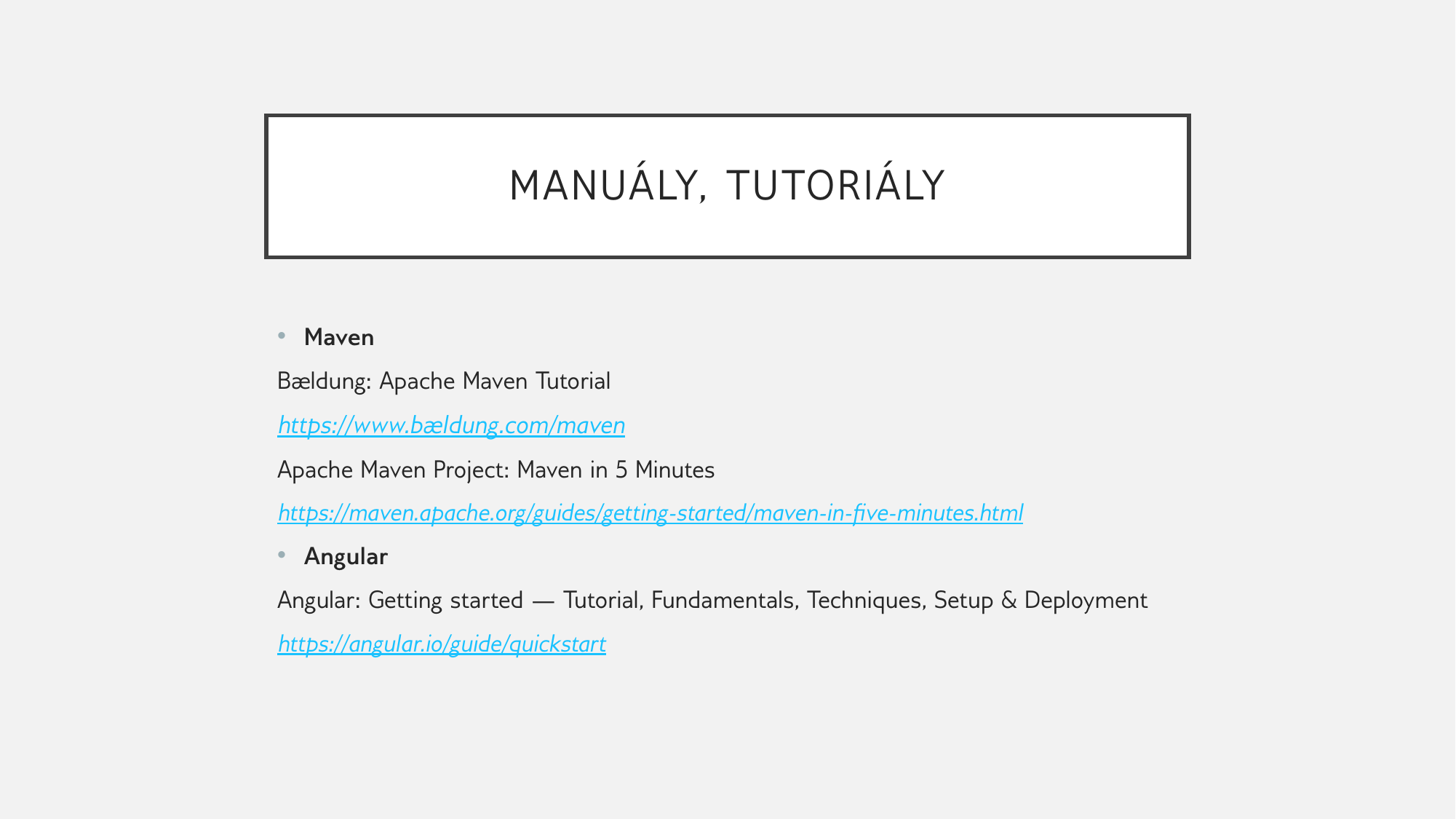

# Manuály, Tutoriály
Maven
Baeldung: Apache Maven Tutorial
https://www.baeldung.com/maven
Apache Maven Project: Maven in 5 Minutes
https://maven.apache.org/guides/getting-started/maven-in-five-minutes.html
Angular
Angular: Getting started — Tutorial, Fundamentals, Techniques, Setup & Deployment
https://angular.io/guide/quickstart